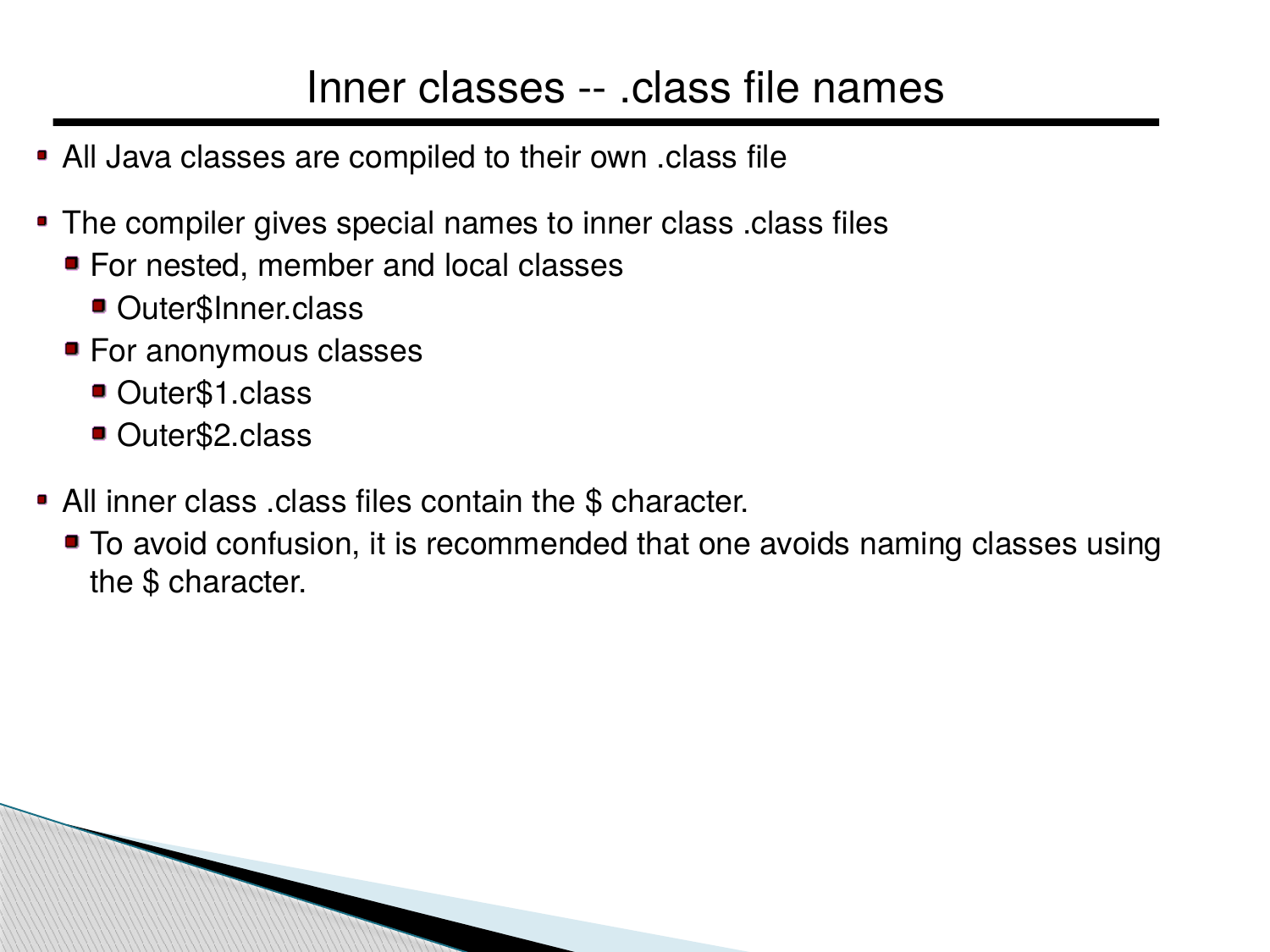

Inner classes -- .class file names

All Java classes are compiled to their own .class file

The compiler gives special names to inner class .class files
For nested, member and local classes
Outer$Inner.class
For anonymous classes
Outer$1.class
Outer$2.class

All inner class .class files contain the $ character.
To avoid confusion, it is recommended that one avoids naming classes using the $ character.